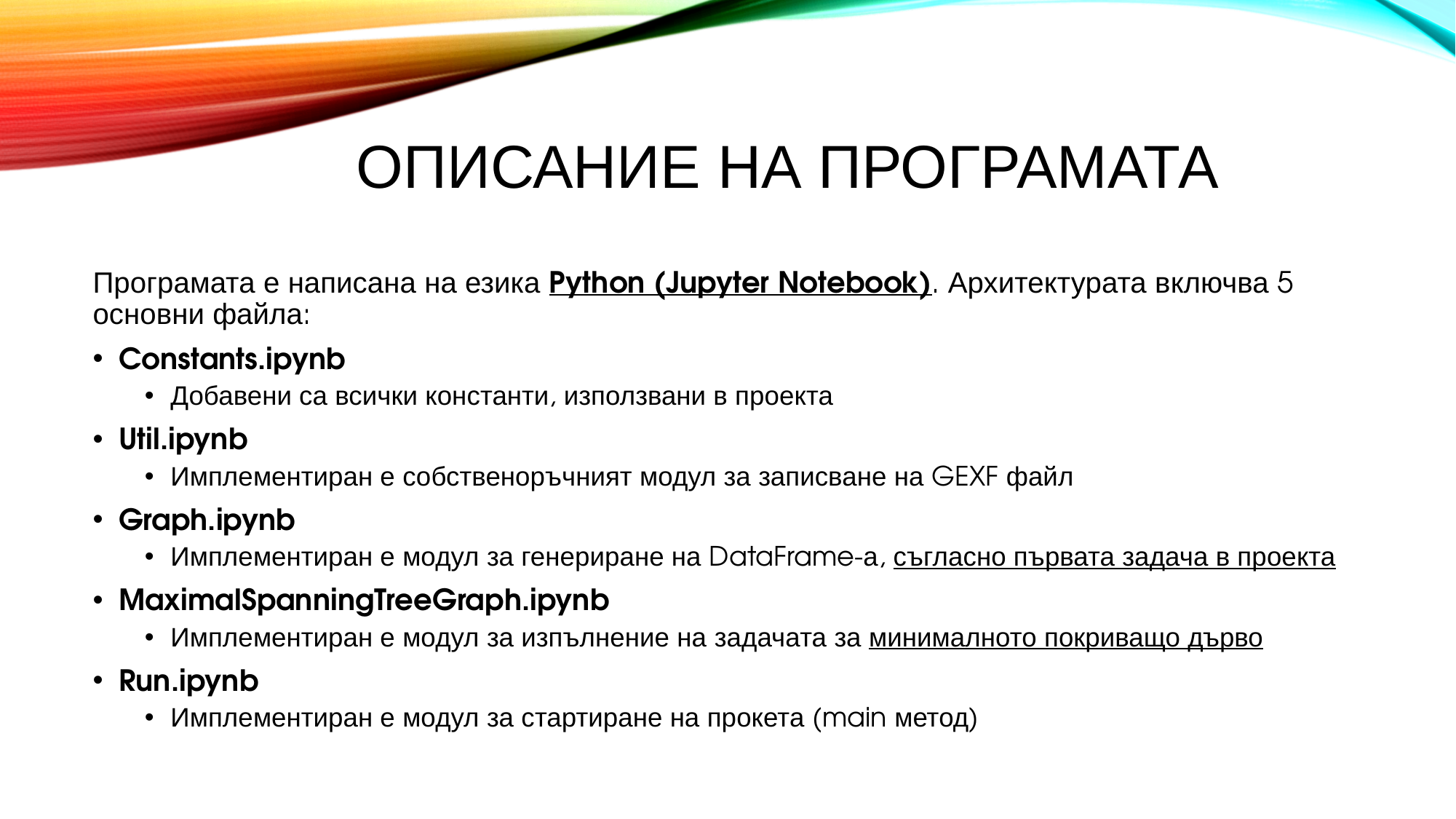

# Описание на програмата
Програмата е написана на езика Python (Jupyter Notebook). Архитектурата включва 5 основни файла:
Constants.ipynb
Добавени са всички константи, използвани в проекта
Util.ipynb
Имплементиран е собственоръчният модул за записване на GEXF файл
Graph.ipynb
Имплементиран е модул за генериране на DataFrame-а, съгласно първата задача в проекта
MaximalSpanningTreeGraph.ipynb
Имплементиран е модул за изпълнение на задачата за минималното покриващо дърво
Run.ipynb
Имплементиран е модул за стартиране на прокета (main метод)